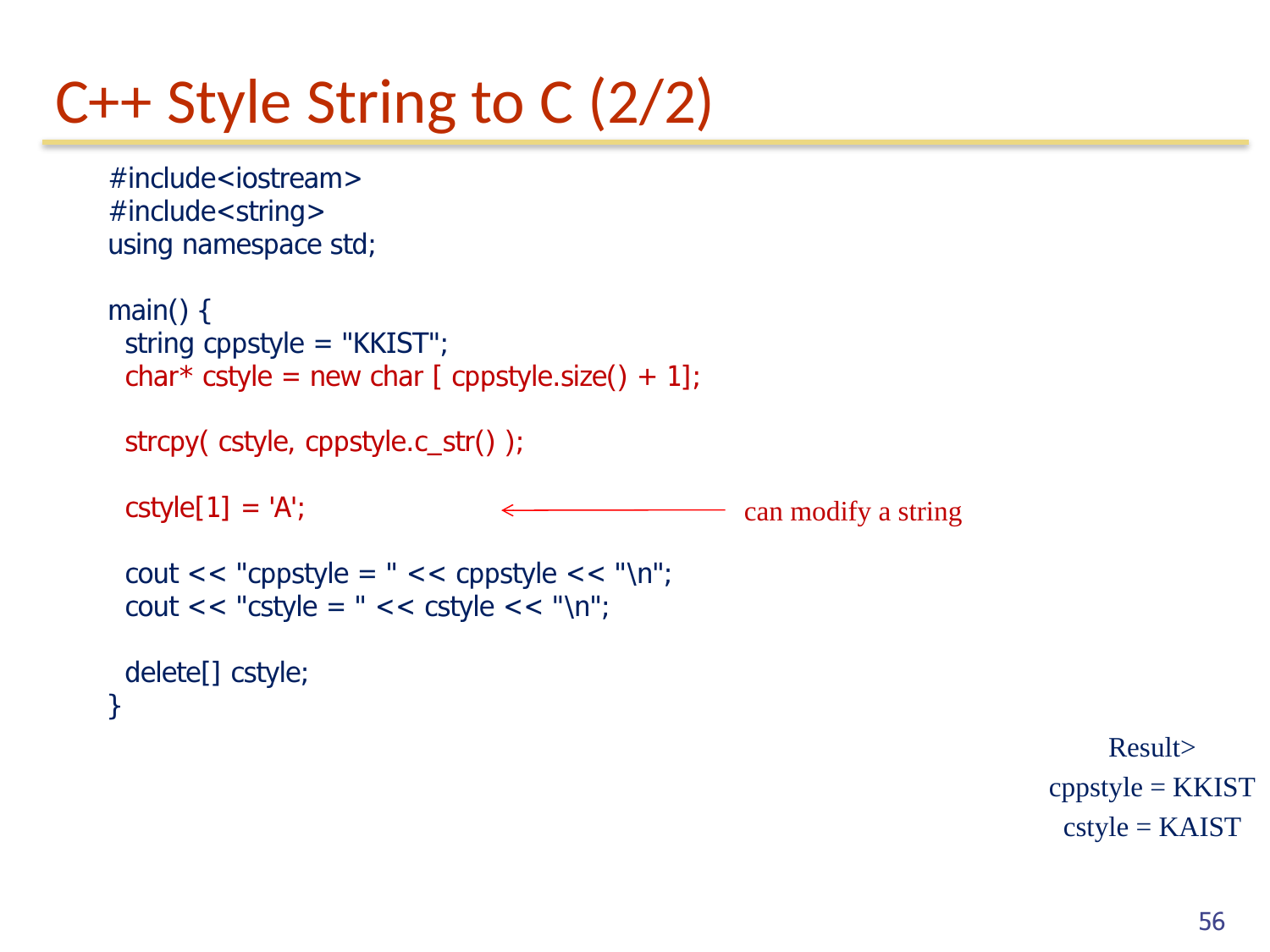

# C++ Style String to C (2/2)
| #include<iostream> #include<string> using namespace std; main() { string cppstyle = "KKIST"; char\* cstyle = new char [ cppstyle.size() + 1]; strcpy( cstyle, cppstyle.c\_str() ); cstyle[1] = 'A'; cout << "cppstyle = " << cppstyle << "\n"; cout << "cstyle = " << cstyle << "\n"; delete[] cstyle; } |  |
| --- | --- |
can modify a string
Result>
cppstyle = KKIST
cstyle = KAIST

56